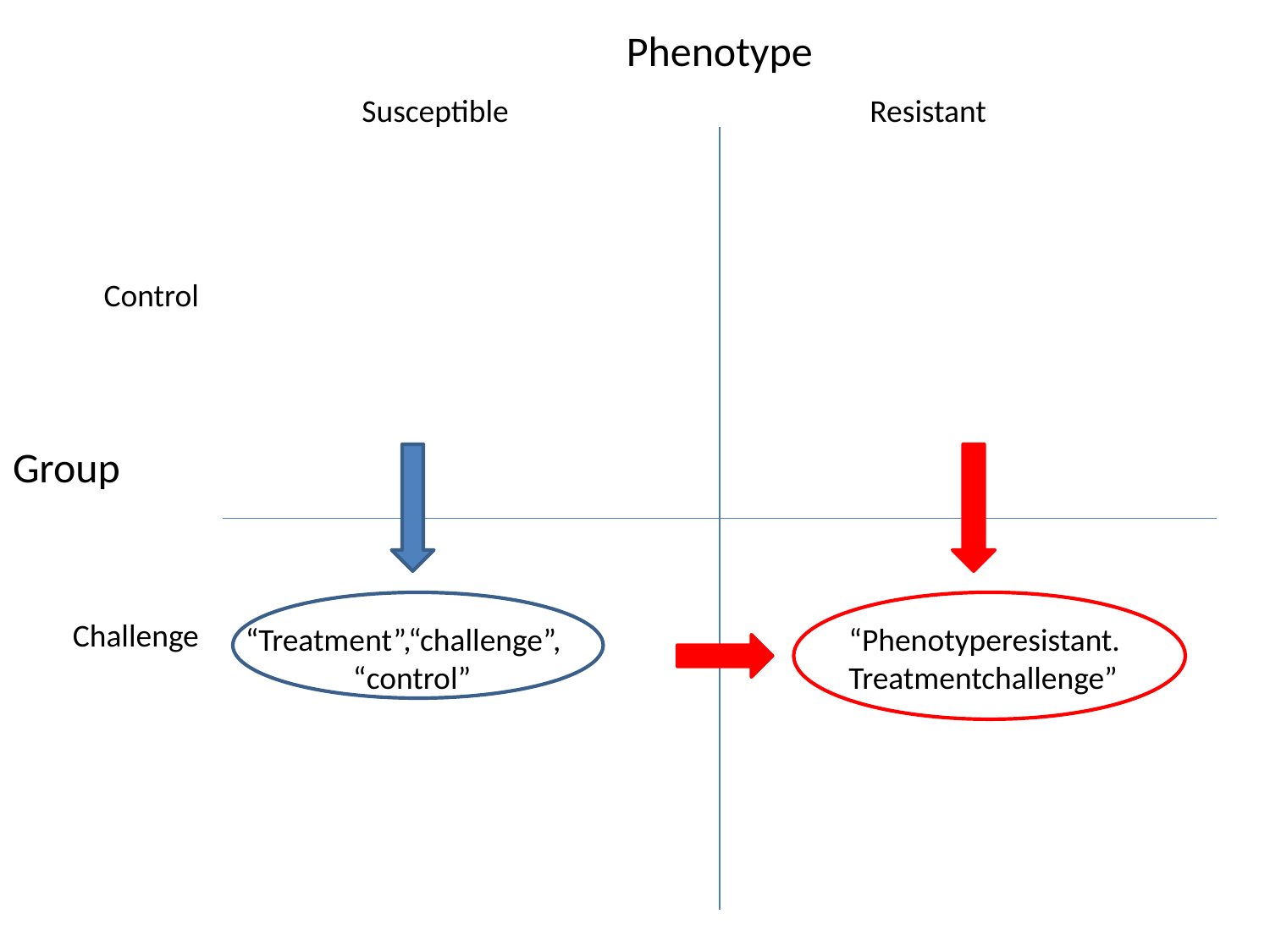

# Phenotype
	Susceptible			Resistant

Control

Group

Challenge

“Treatment”,“challenge”,
               “control”
“Phenotyperesistant.
Treatmentchallenge”